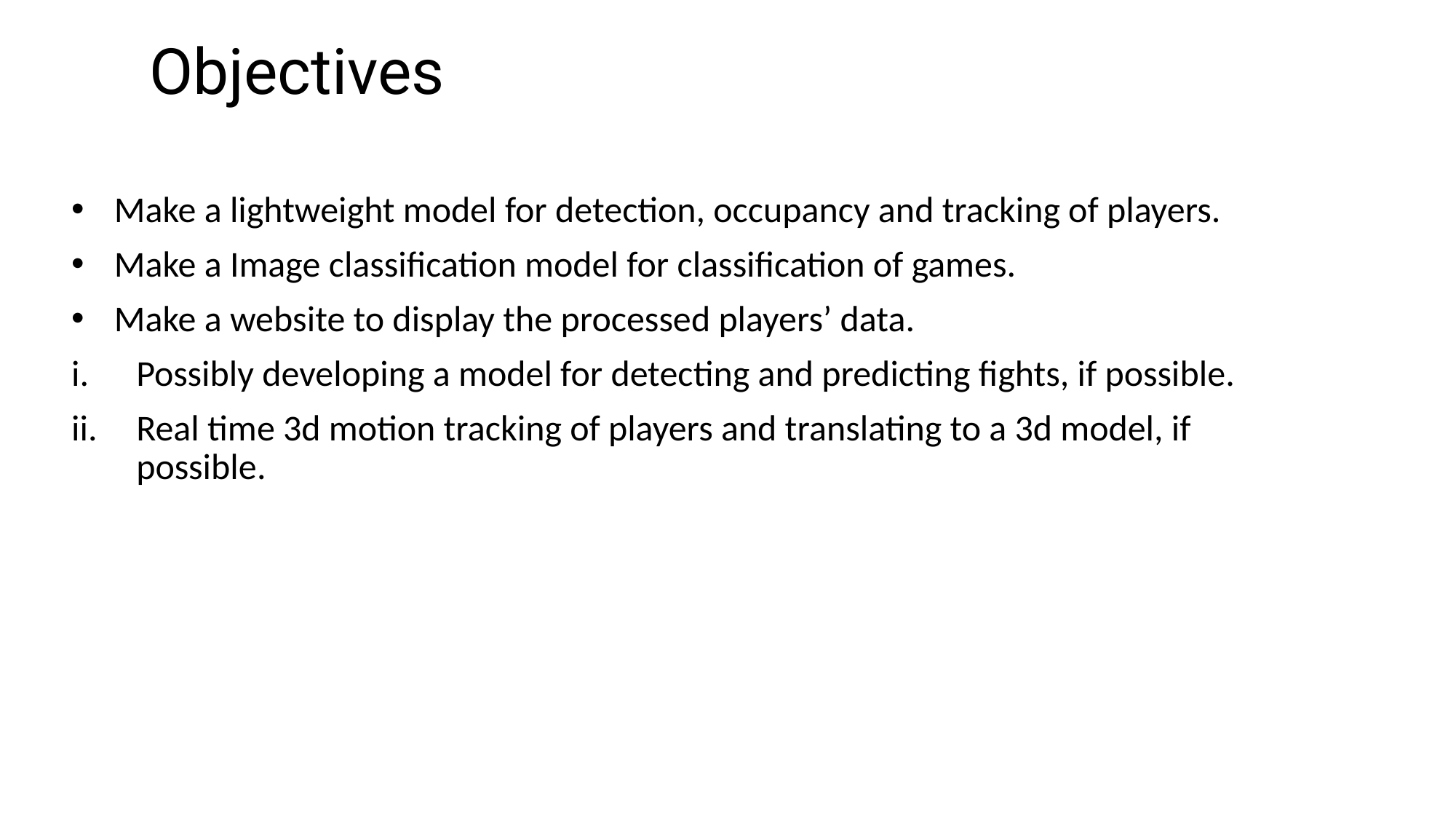

# Objectives
Make a lightweight model for detection, occupancy and tracking of players.
Make a Image classification model for classification of games.
Make a website to display the processed players’ data.
Possibly developing a model for detecting and predicting fights, if possible.
Real time 3d motion tracking of players and translating to a 3d model, if possible.